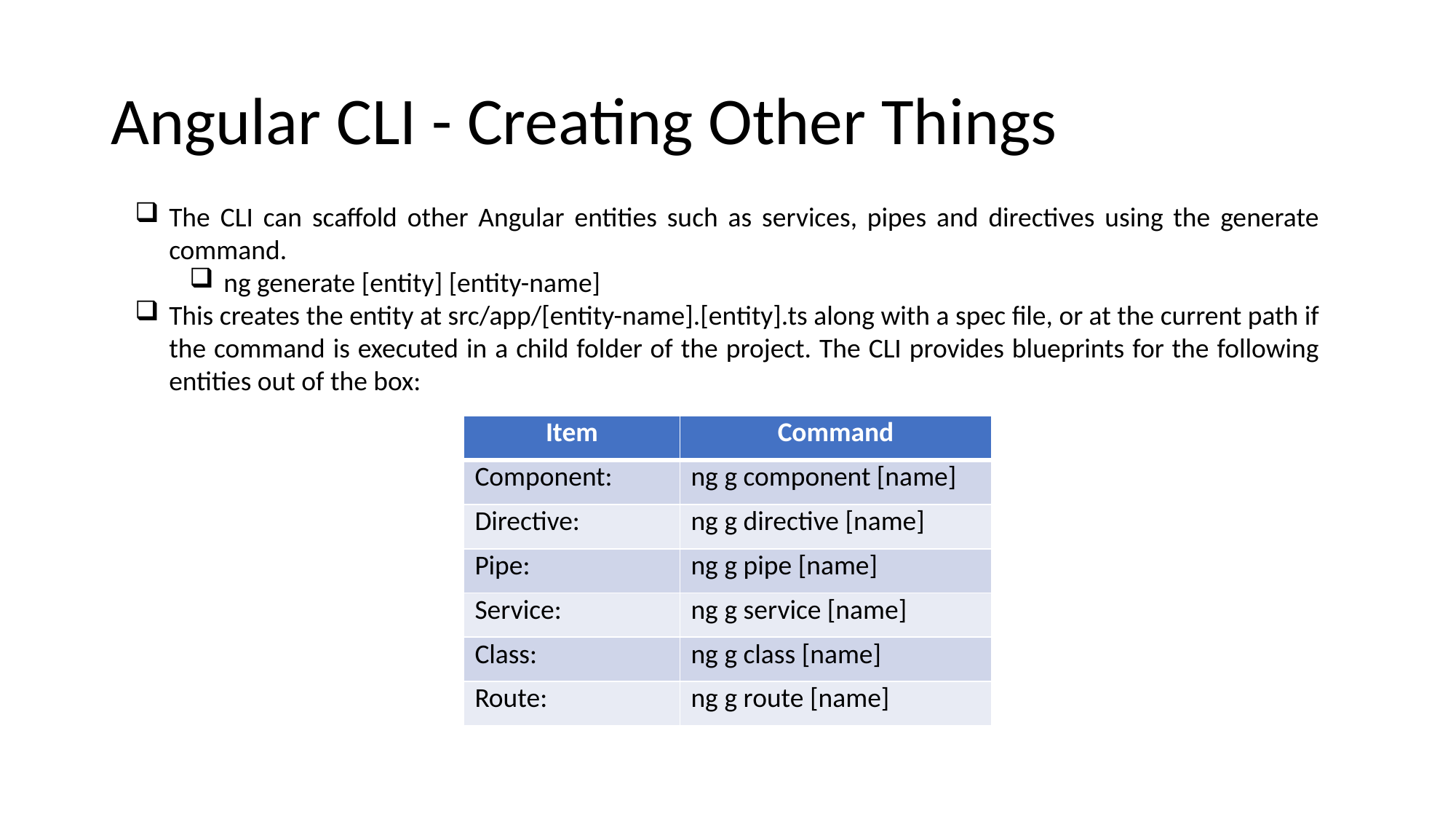

# Angular CLI - Creating Other Things
The CLI can scaffold other Angular entities such as services, pipes and directives using the generate command.
ng generate [entity] [entity-name]
This creates the entity at src/app/[entity-name].[entity].ts along with a spec file, or at the current path if the command is executed in a child folder of the project. The CLI provides blueprints for the following entities out of the box:

| Item | Command |
| --- | --- |
| Component: | ng g component [name] |
| Directive: | ng g directive [name] |
| Pipe: | ng g pipe [name] |
| Service: | ng g service [name] |
| Class: | ng g class [name] |
| Route: | ng g route [name] |